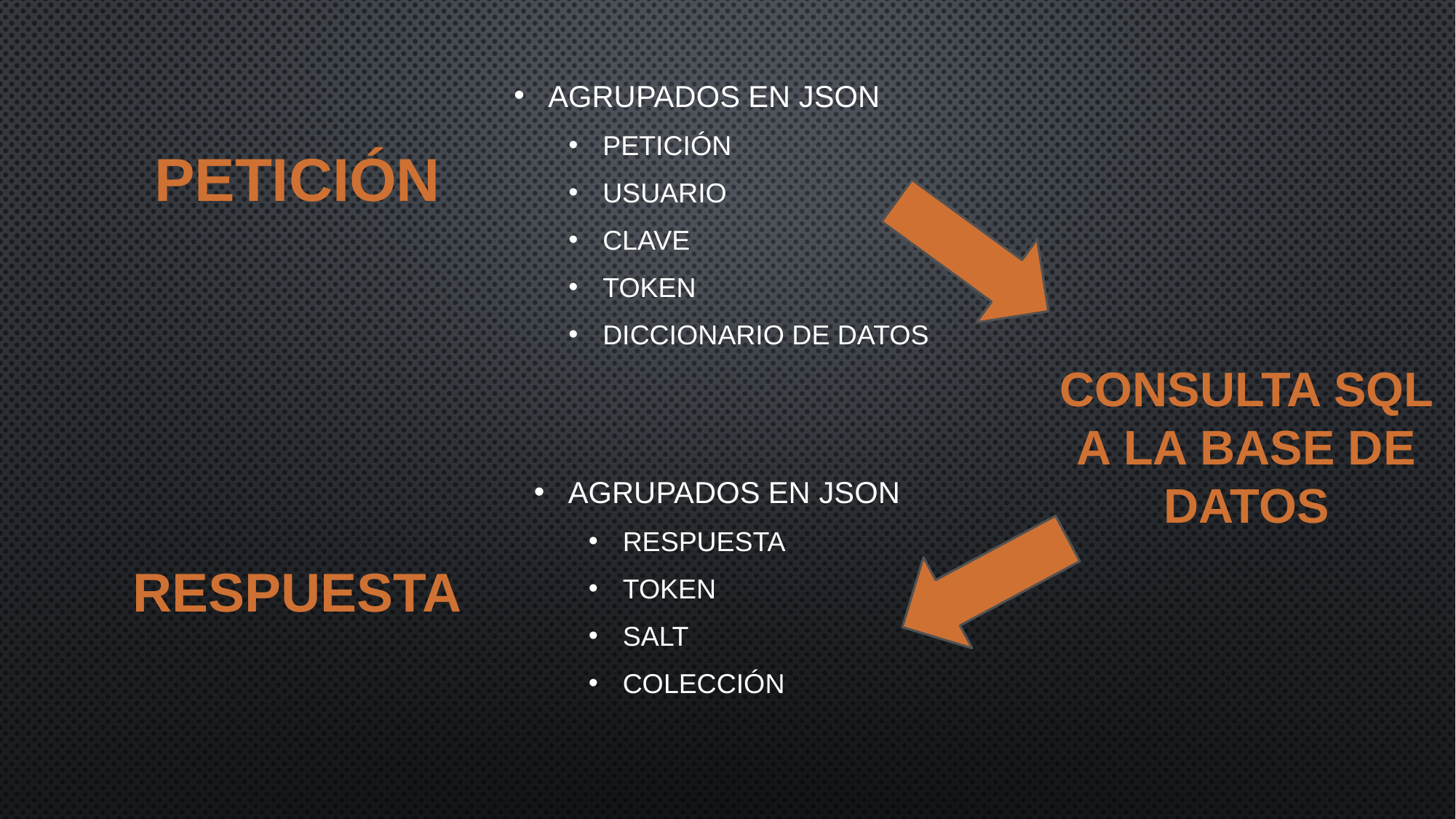

Agrupados en JSON
Petición
Usuario
Clave
Token
Diccionario de datos
petición

CONSULTA SQL A LA BASE DE DATOS
Agrupados en JSON
Respuesta
Token
Salt
colección

# respuesta